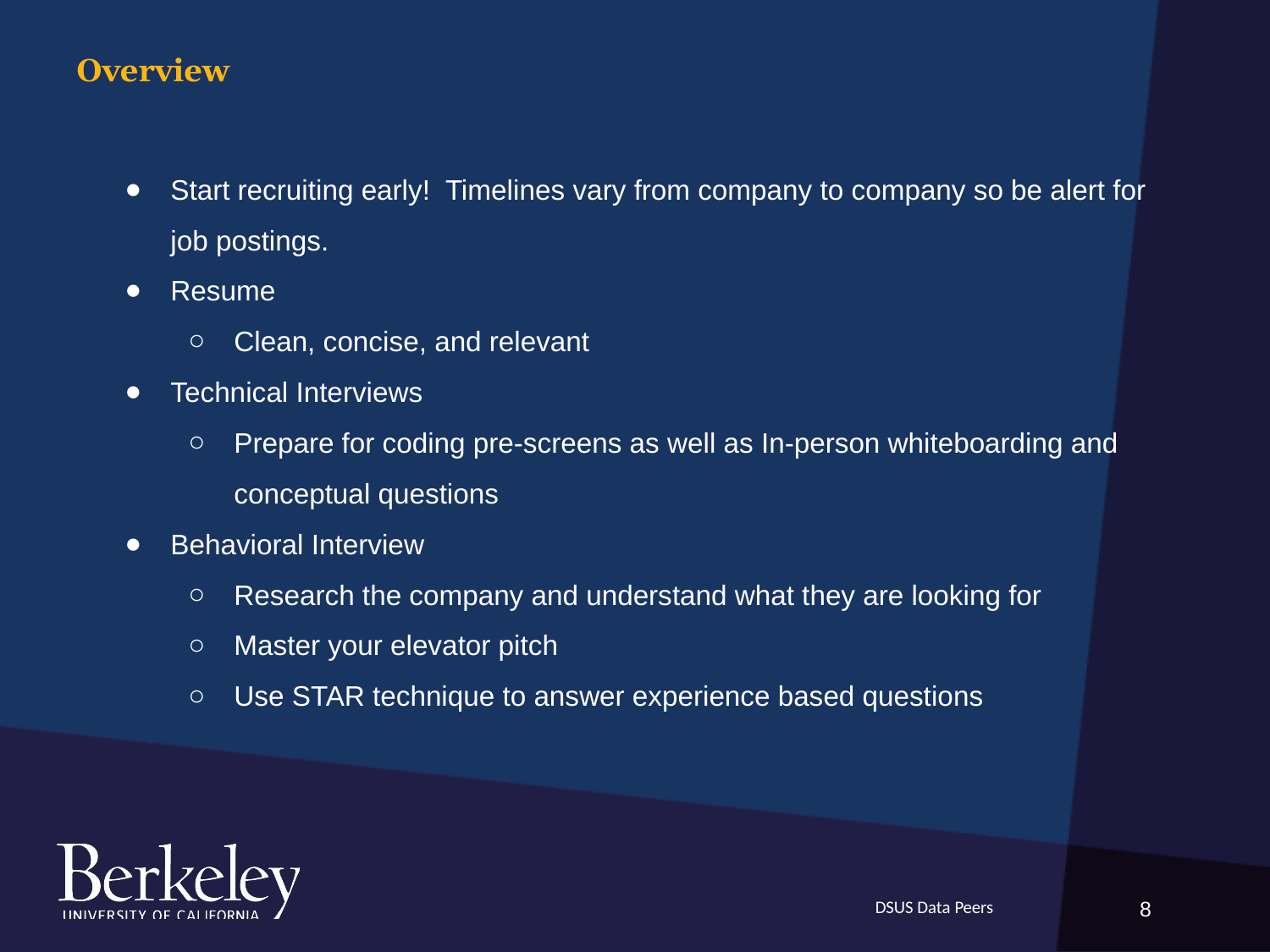

Overview
Start recruiting early!  Timelines vary from company to company so be alert for job postings.
Resume
Clean, concise, and relevant
Technical Interviews
Prepare for coding pre-screens as well as In-person whiteboarding and conceptual questions
Behavioral Interview
Research the company and understand what they are looking for
Master your elevator pitch
Use STAR technique to answer experience based questions
DSUS Data Peers